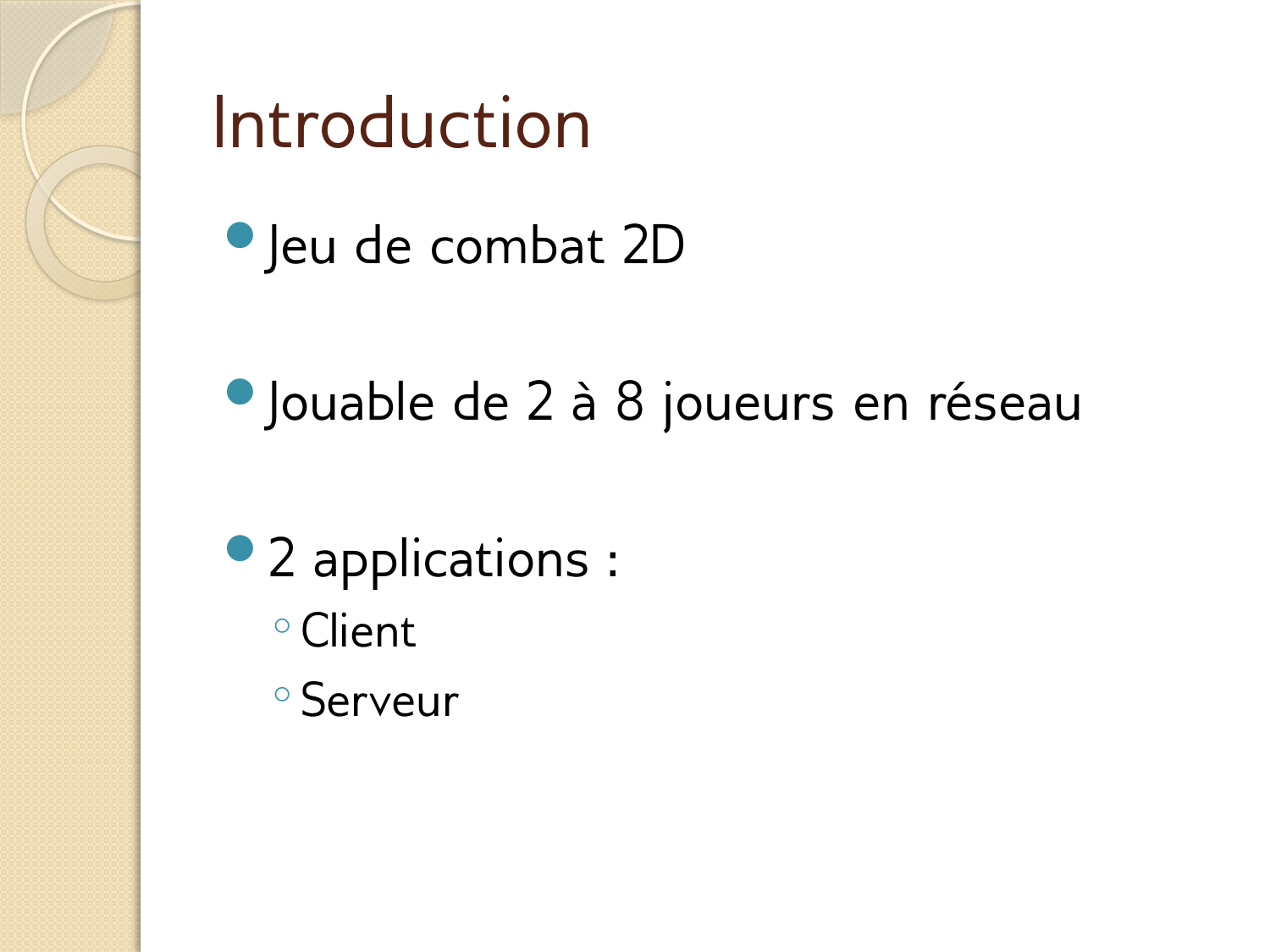

# Introduction
Jeu de combat 2D

Jouable de 2 à 8 joueurs en réseau

2 applications :
Client
Serveur